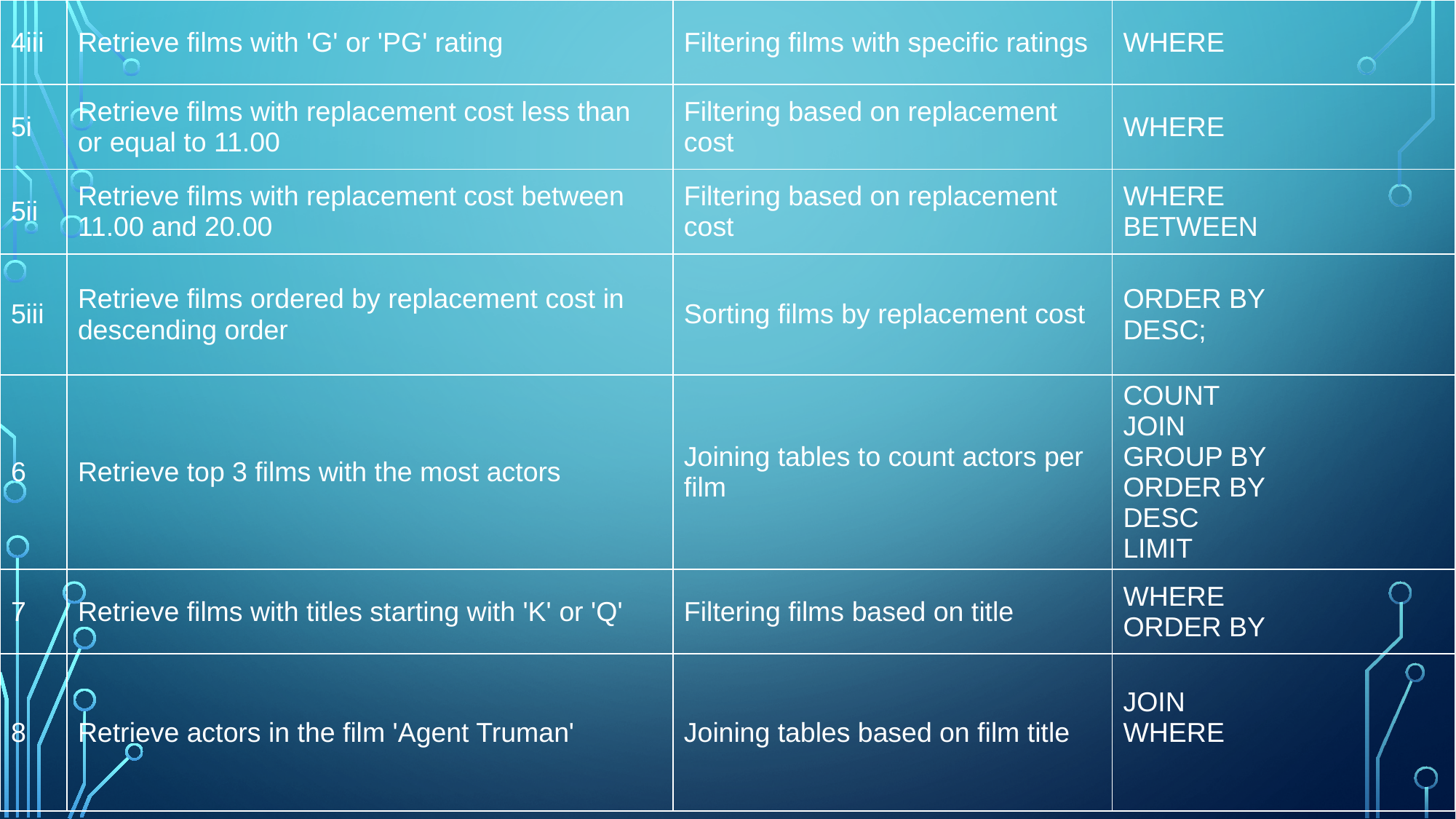

| 4iii | Retrieve films with 'G' or 'PG' rating | Filtering films with specific ratings | WHERE |
| --- | --- | --- | --- |
| 5i | Retrieve films with replacement cost less than or equal to 11.00 | Filtering based on replacement cost | WHERE |
| 5ii | Retrieve films with replacement cost between 11.00 and 20.00 | Filtering based on replacement cost | WHERE BETWEEN |
| 5iii | Retrieve films ordered by replacement cost in descending order | Sorting films by replacement cost | ORDER BY DESC; |
| 6 | Retrieve top 3 films with the most actors | Joining tables to count actors per film | COUNT JOIN GROUP BY ORDER BY DESC LIMIT |
| 7 | Retrieve films with titles starting with 'K' or 'Q' | Filtering films based on title | WHERE ORDER BY |
| 8 | Retrieve actors in the film 'Agent Truman' | Joining tables based on film title | JOIN WHERE |